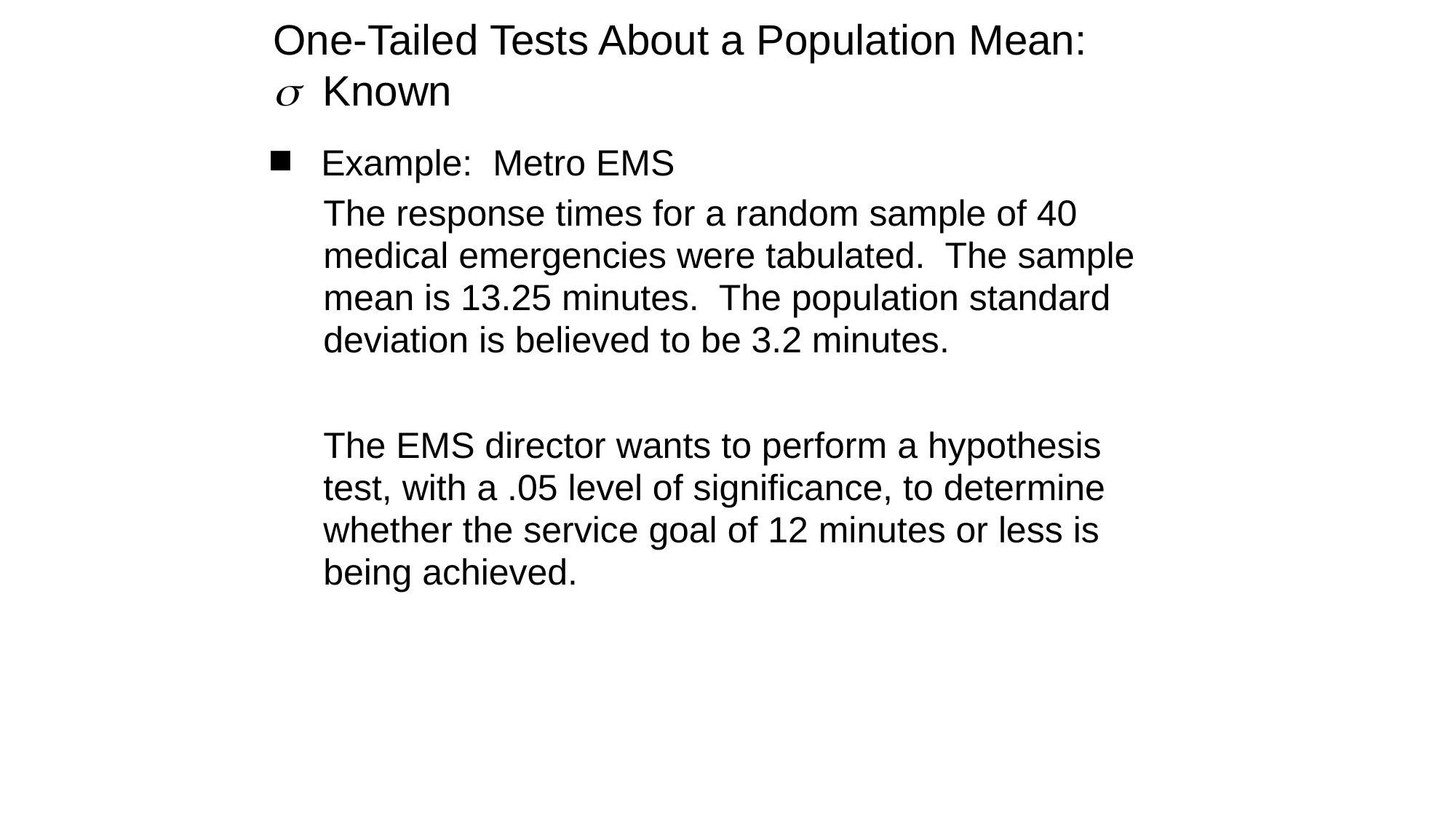

One-Tailed Tests About a Population Mean:
σ  Known
   Example:  Metro EMS
The response times for a random sample of 40
medical emergencies were tabulated.  The sample
mean is 13.25 minutes.  The population standard
deviation is believed to be 3.2 minutes.
The EMS director wants to perform a hypothesis
test, with a .05 level of significance, to determine
whether the service goal of 12 minutes or less is
being achieved.